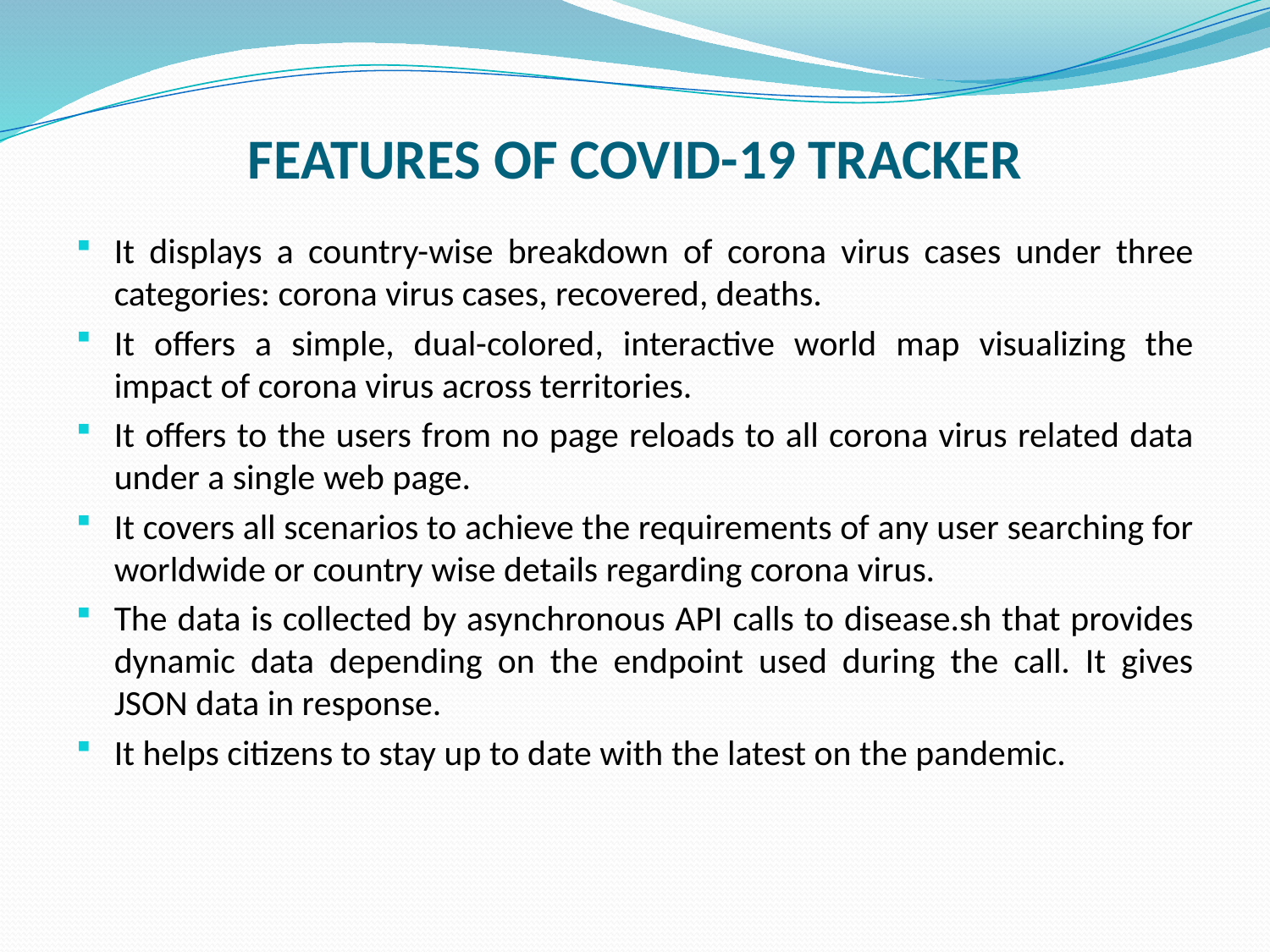

# FEATURES OF COVID-19 TRACKER
It displays a country-wise breakdown of corona virus cases under three categories: corona virus cases, recovered, deaths.
It offers a simple, dual-colored, interactive world map visualizing the impact of corona virus across territories.
It offers to the users from no page reloads to all corona virus related data under a single web page.
It covers all scenarios to achieve the requirements of any user searching for worldwide or country wise details regarding corona virus.
The data is collected by asynchronous API calls to disease.sh that provides dynamic data depending on the endpoint used during the call. It gives JSON data in response.
It helps citizens to stay up to date with the latest on the pandemic.